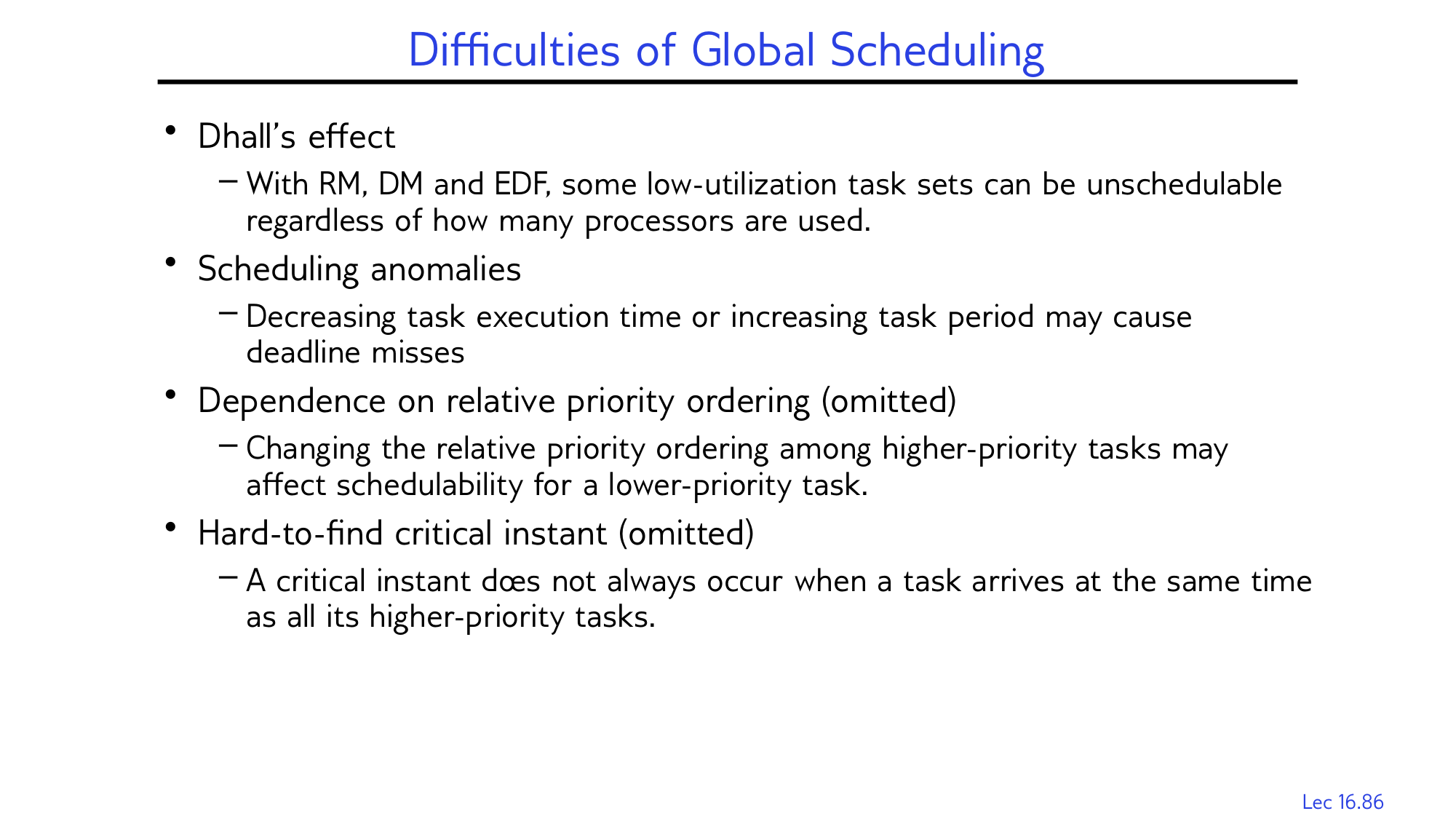

# Difficulties of Global Scheduling
Dhall’s effect
With RM, DM and EDF, some low-utilization task sets can be unschedulable regardless of how many processors are used.
Scheduling anomalies
Decreasing task execution time or increasing task period may cause deadline misses
Dependence on relative priority ordering (omitted)
Changing the relative priority ordering among higher-priority tasks may affect schedulability for a lower-priority task.
Hard-to-find critical instant (omitted)
A critical instant does not always occur when a task arrives at the same time as all its higher-priority tasks.